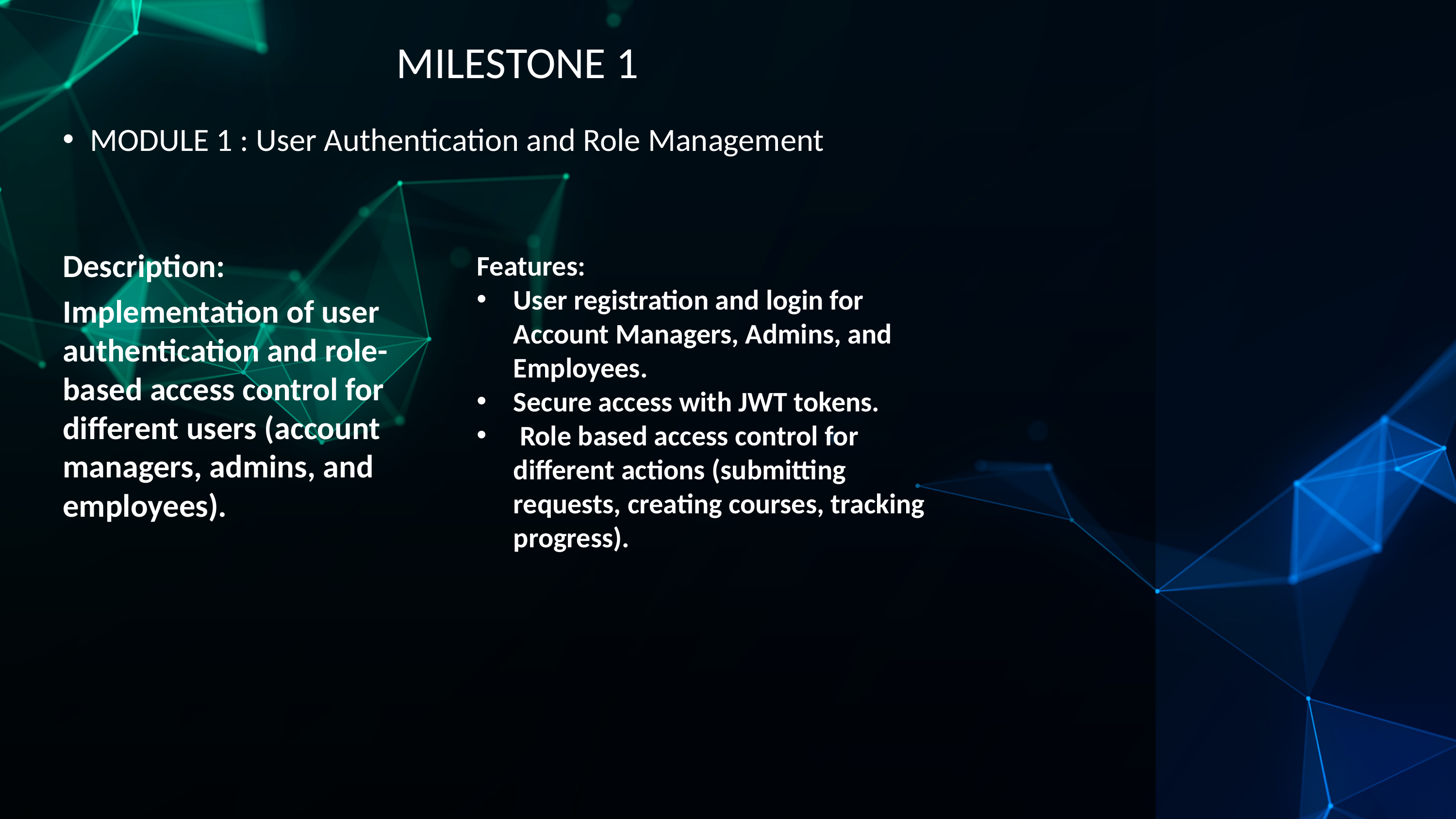

MILESTONE 1
MODULE 1 : User Authentication and Role Management
Description:
Implementation of user authentication and role-based access control for different users (account managers, admins, and employees).
Features:
User registration and login for Account Managers, Admins, and Employees.
Secure access with JWT tokens.
 Role based access control for different actions (submitting requests, creating courses, tracking progress).